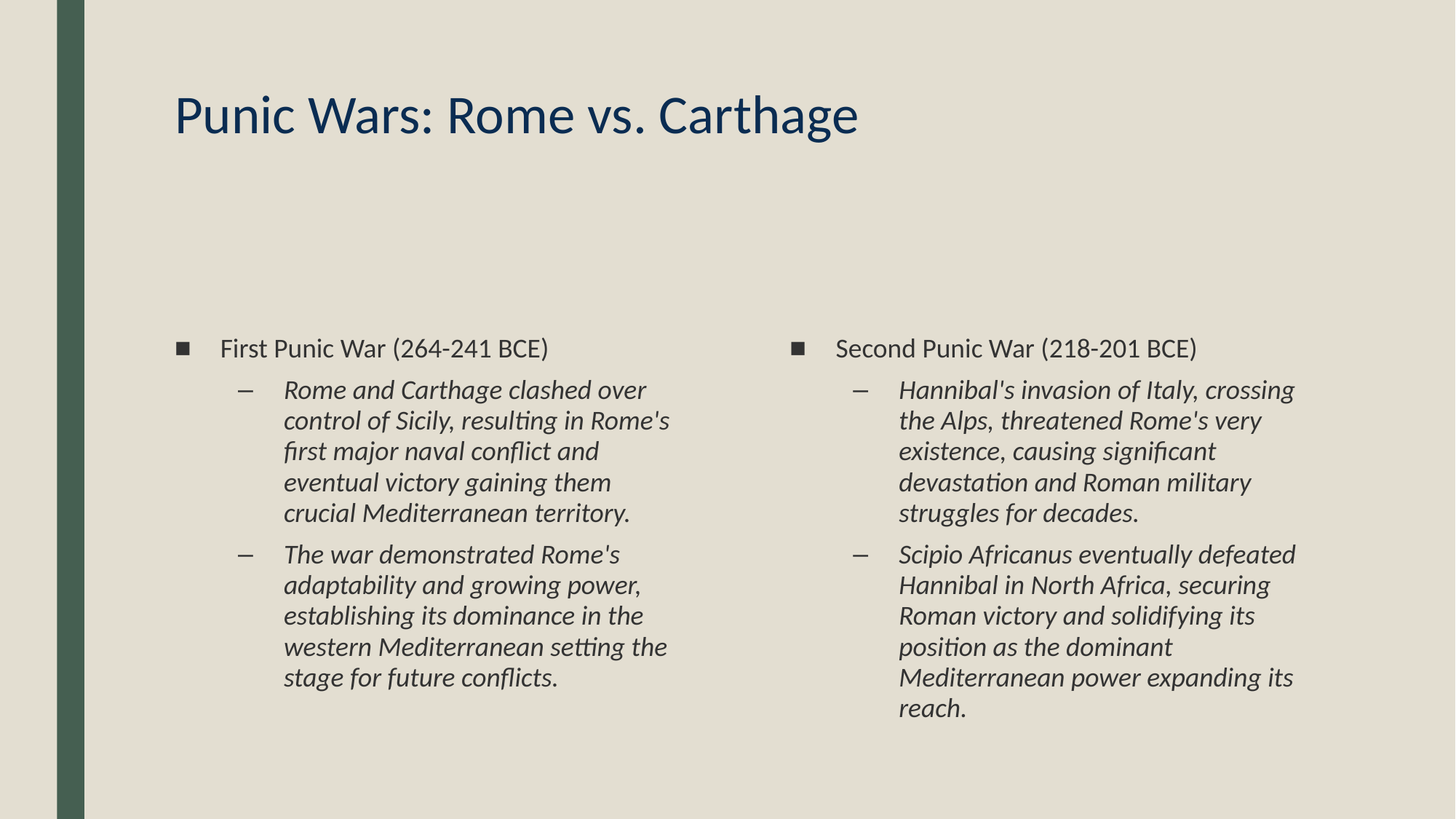

# Punic Wars: Rome vs. Carthage

First Punic War (264-241 BCE)
Rome and Carthage clashed over control of Sicily, resulting in Rome's first major naval conflict and eventual victory gaining them crucial Mediterranean territory.
The war demonstrated Rome's adaptability and growing power, establishing its dominance in the western Mediterranean setting the stage for future conflicts.

Second Punic War (218-201 BCE)
Hannibal's invasion of Italy, crossing the Alps, threatened Rome's very existence, causing significant devastation and Roman military struggles for decades.
Scipio Africanus eventually defeated Hannibal in North Africa, securing Roman victory and solidifying its position as the dominant Mediterranean power expanding its reach.